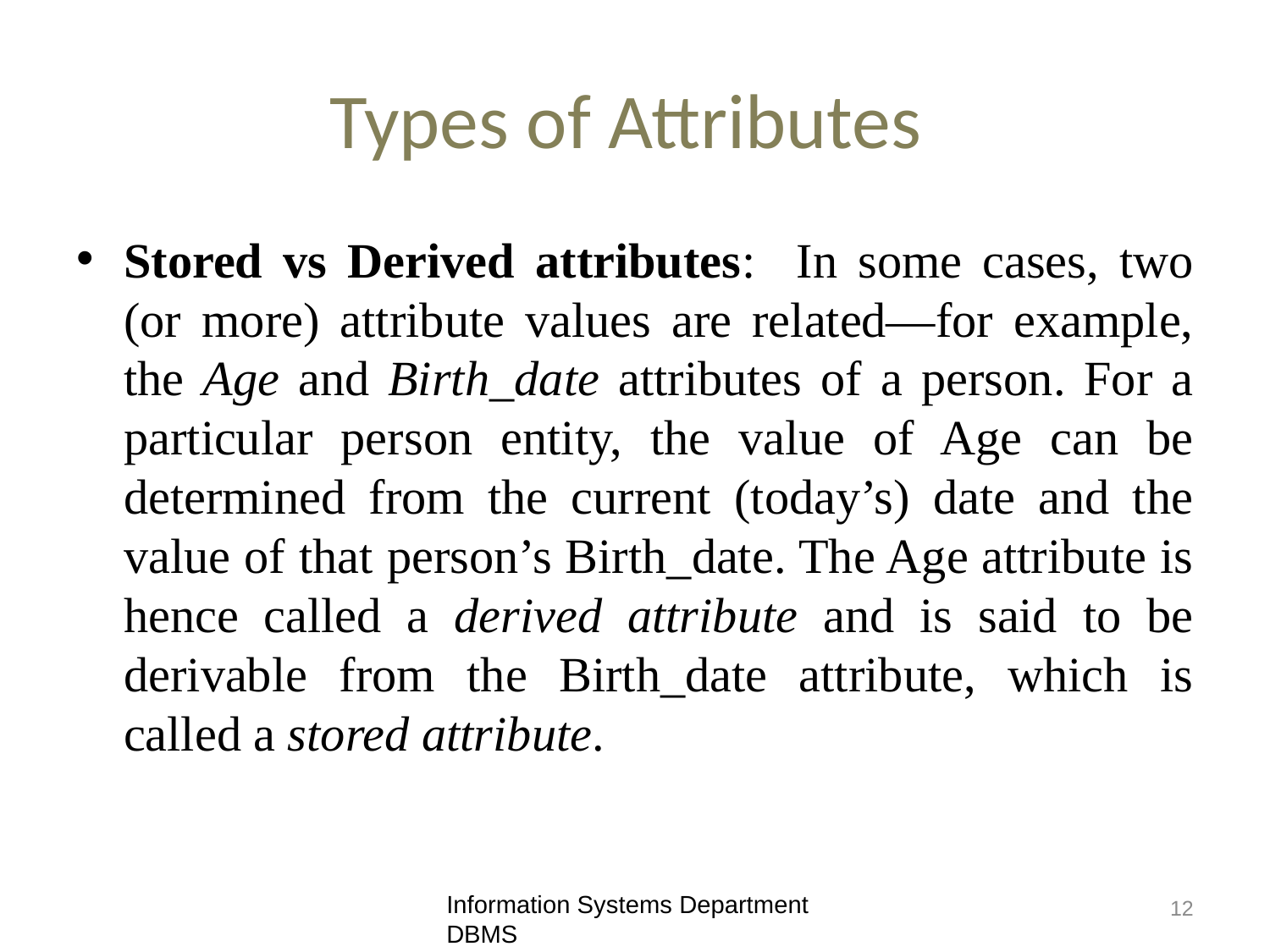

# Types of Attributes
Stored vs Derived attributes:  In some cases, two (or more) attribute values are related—for example, the Age and Birth_date attributes of a person. For a particular person entity, the value of Age can be determined from the current (today’s) date and the value of that person’s Birth_date. The Age attribute is hence called a derived attribute and is said to be derivable from the Birth_date attribute, which is called a stored attribute.
Information Systems Department DBMS
12